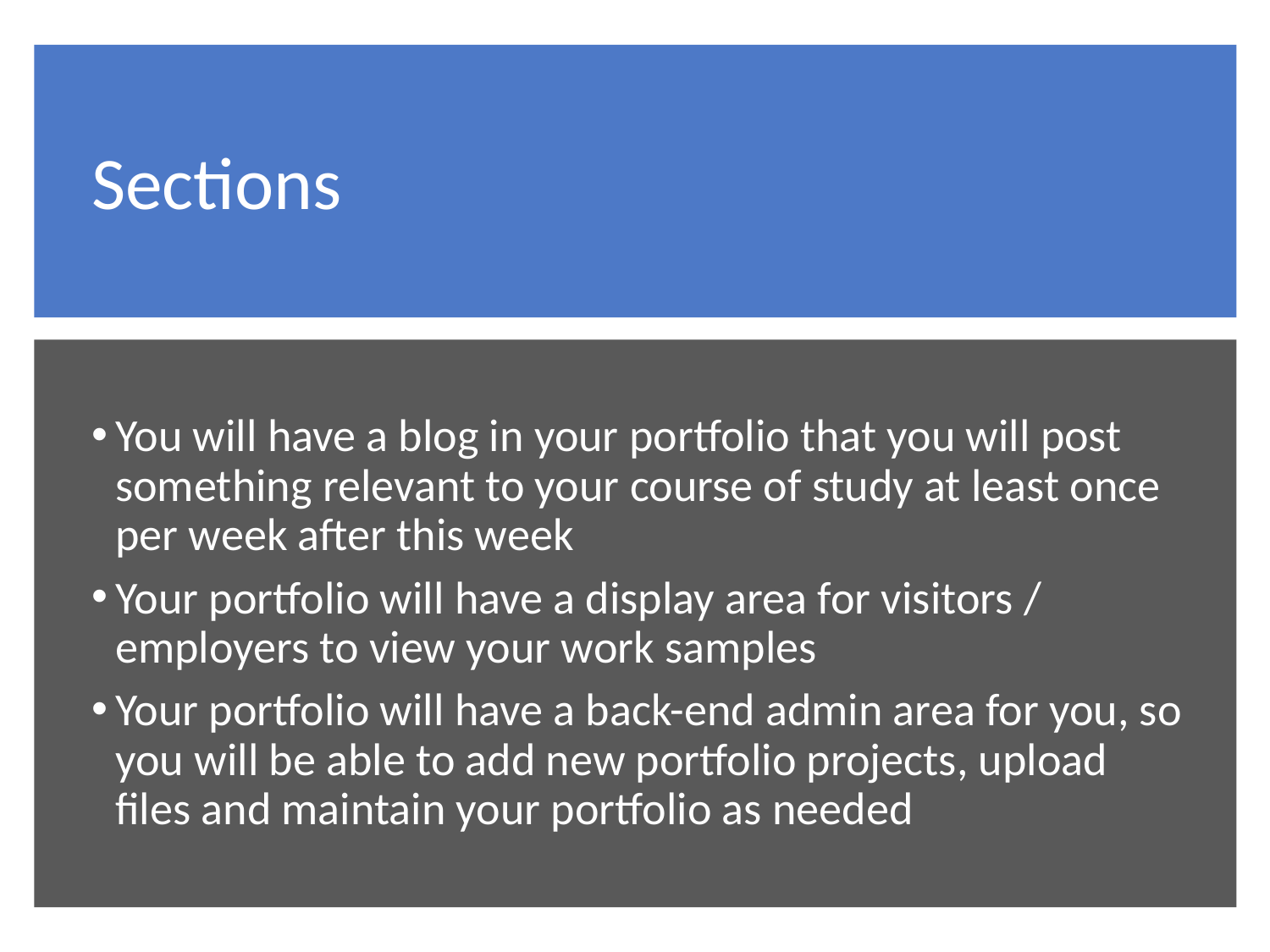

# Sections

You will have a blog in your portfolio that you will post something relevant to your course of study at least once per week after this week
Your portfolio will have a display area for visitors / employers to view your work samples
Your portfolio will have a back-end admin area for you, so you will be able to add new portfolio projects, upload files and maintain your portfolio as needed